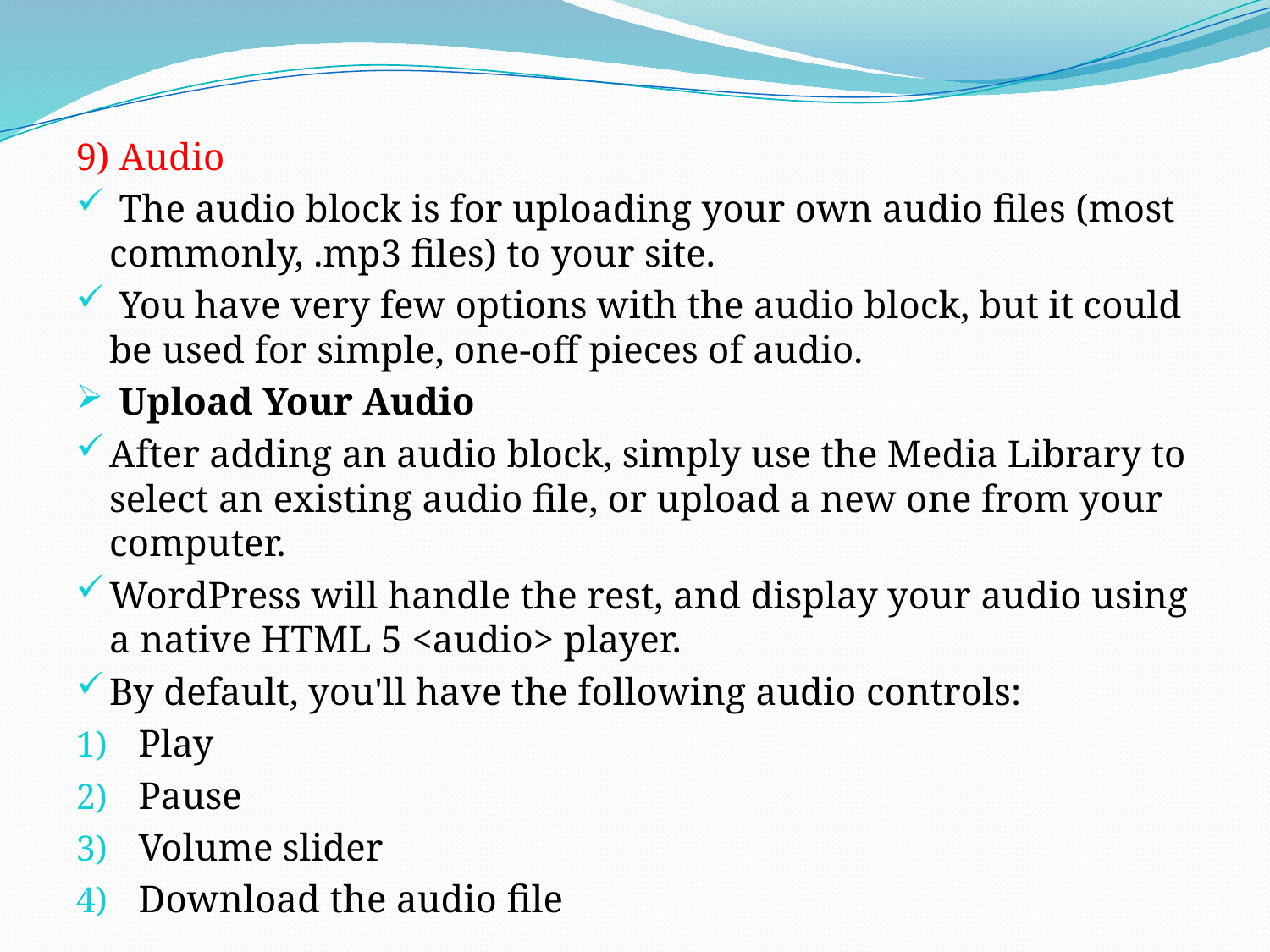

9) Audio
 The audio block is for uploading your own audio files (most commonly, .mp3 files) to your site.
 You have very few options with the audio block, but it could be used for simple, one-off pieces of audio.
 Upload Your Audio
After adding an audio block, simply use the Media Library to select an existing audio file, or upload a new one from your computer.
WordPress will handle the rest, and display your audio using a native HTML 5 <audio> player.
By default, you'll have the following audio controls:
Play
Pause
Volume slider
Download the audio file